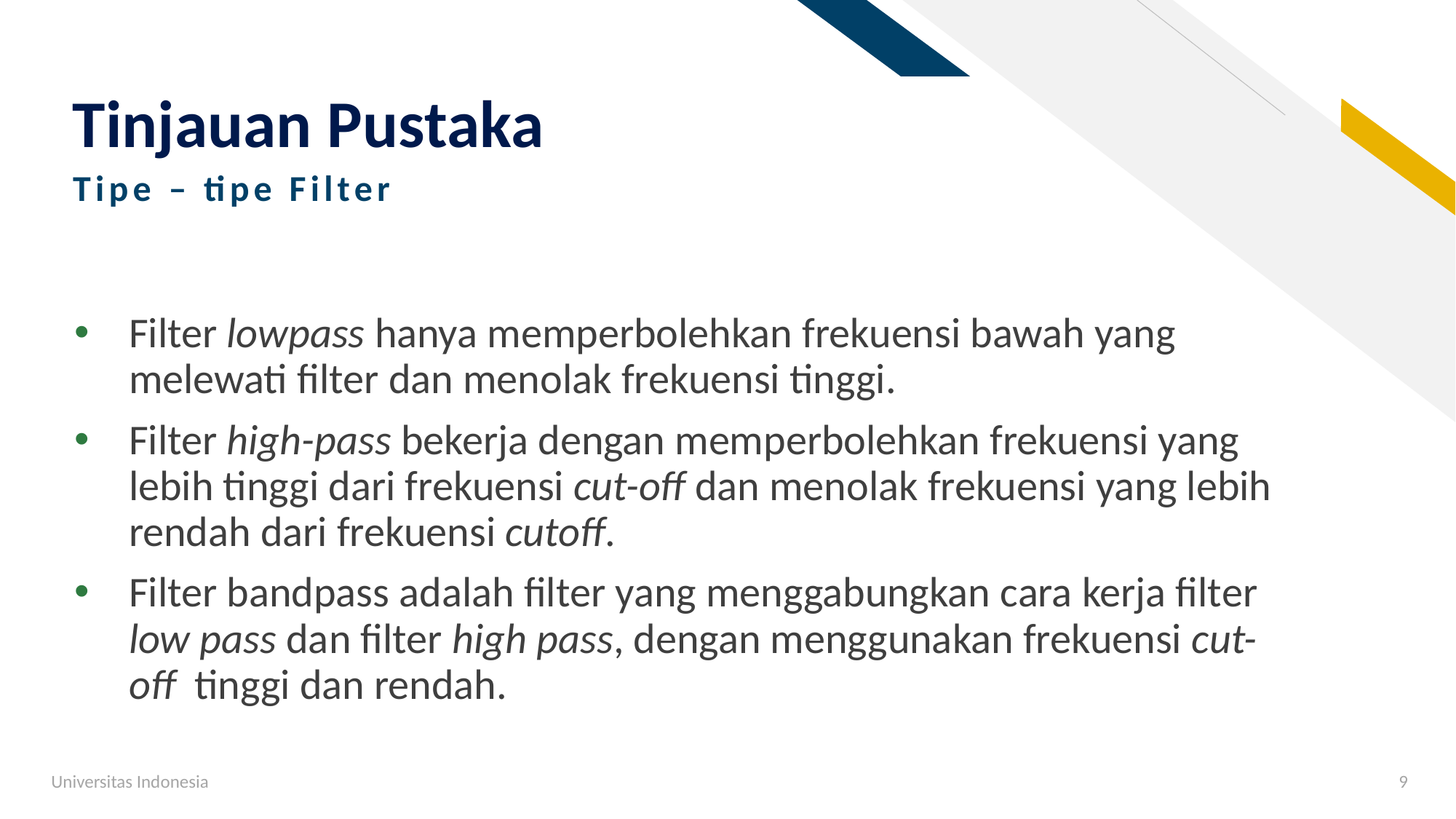

# Tinjauan Pustaka
Tipe – tipe Filter

Filter lowpass hanya memperbolehkan frekuensi bawah yang melewati filter dan menolak frekuensi tinggi.
Filter high-pass bekerja dengan memperbolehkan frekuensi yang lebih tinggi dari frekuensi cut-off dan menolak frekuensi yang lebih rendah dari frekuensi cutoff.
Filter bandpass adalah filter yang menggabungkan cara kerja filter low pass dan filter high pass, dengan menggunakan frekuensi cut-off  tinggi dan rendah.
Universitas Indonesia
9